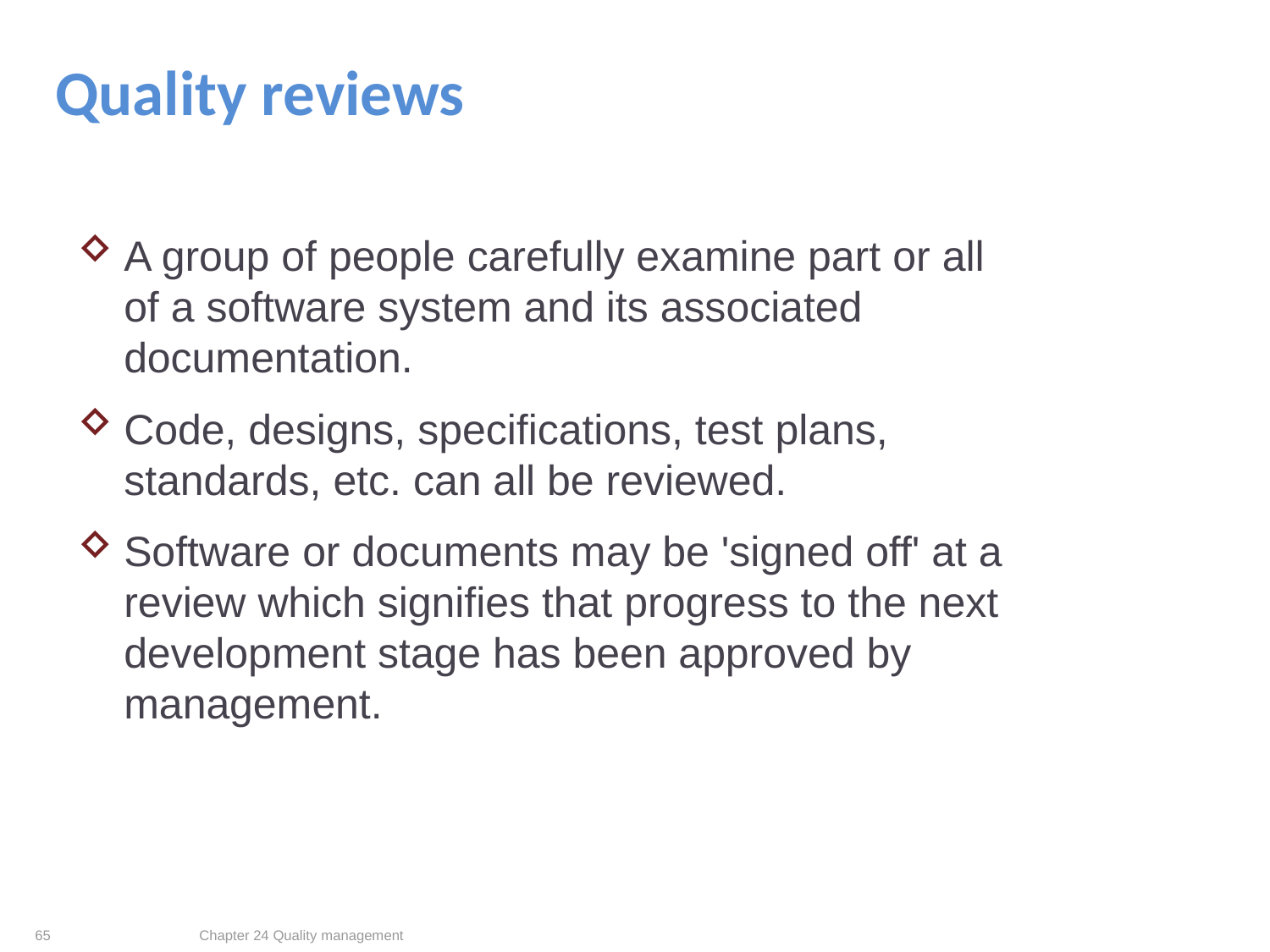

# Quality reviews
A group of people carefully examine part or all
of a software system and its associated
documentation.
Code, designs, specifications, test plans,
standards, etc. can all be reviewed.
Software or documents may be 'signed off' at a
review which signifies that progress to the next
development stage has been approved by
management.
65
Chapter 24 Quality management